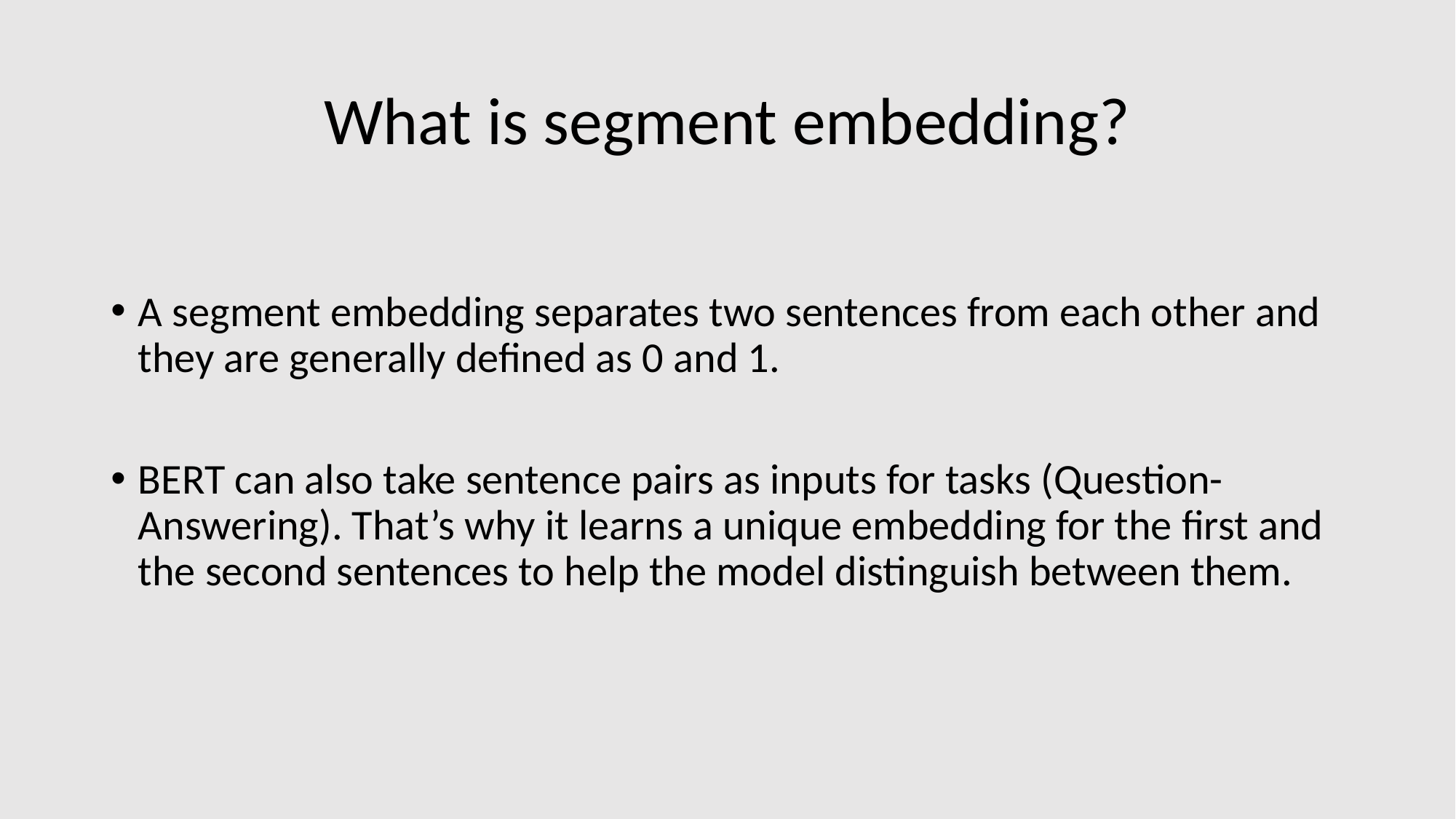

# What is segment embedding?

A segment embedding separates two sentences from each other and they are generally defined as 0 and 1.

BERT can also take sentence pairs as inputs for tasks (Question-Answering). That’s why it learns a unique embedding for the first and the second sentences to help the model distinguish between them.